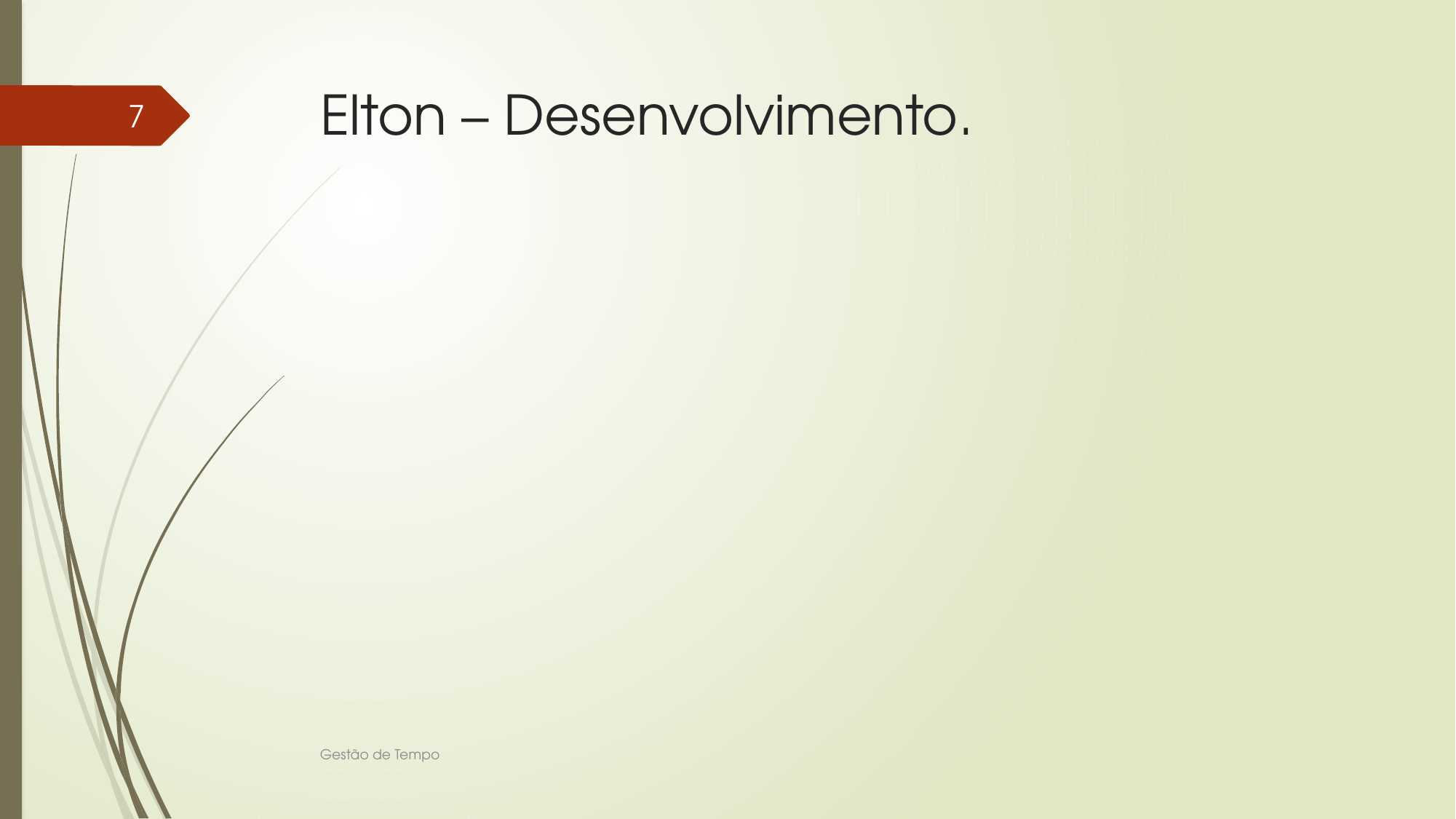

# Elton – Desenvolvimento.
7

Gestão de Tempo